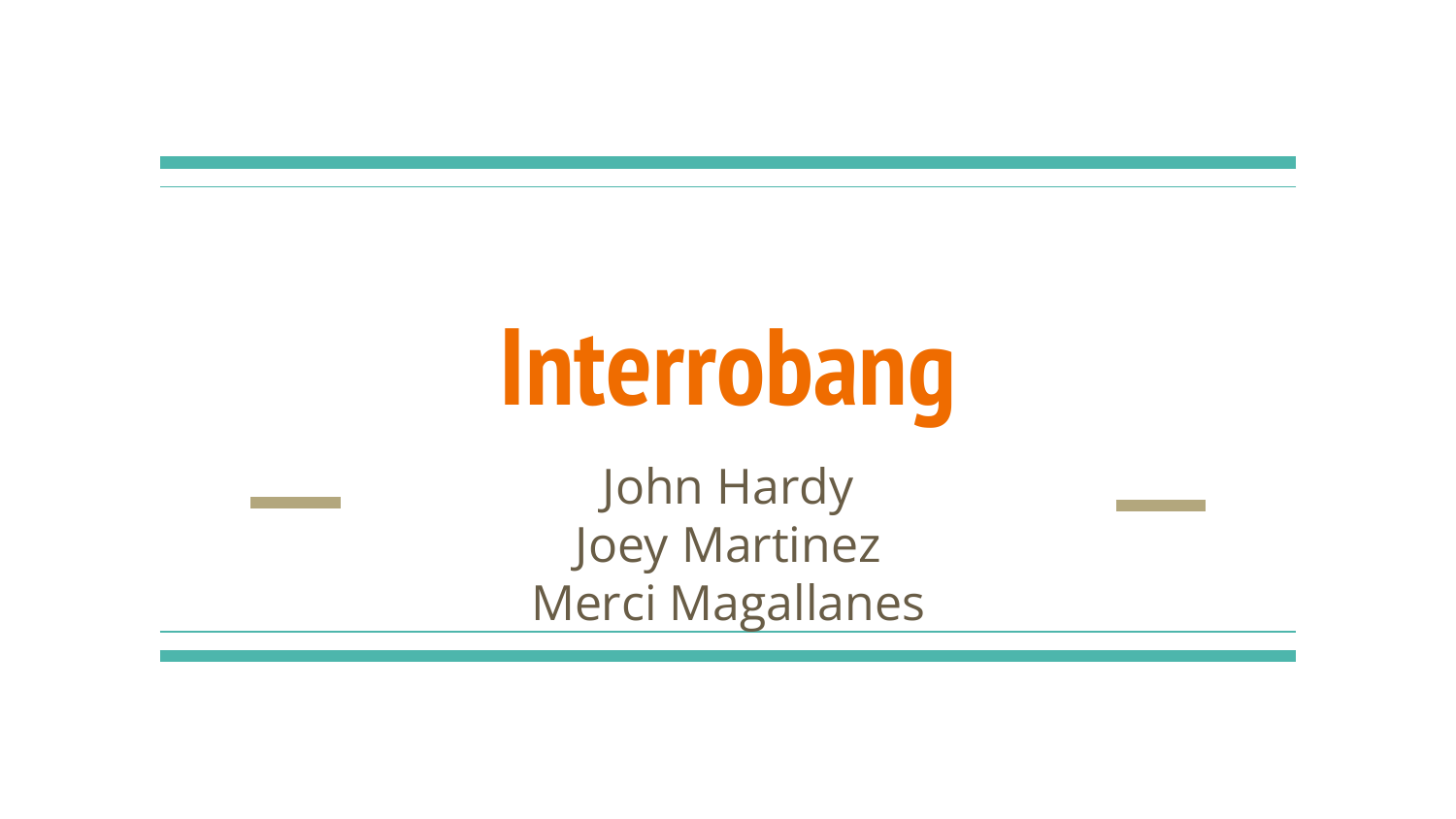

# Interrobang
John Hardy
Joey Martinez
Merci Magallanes